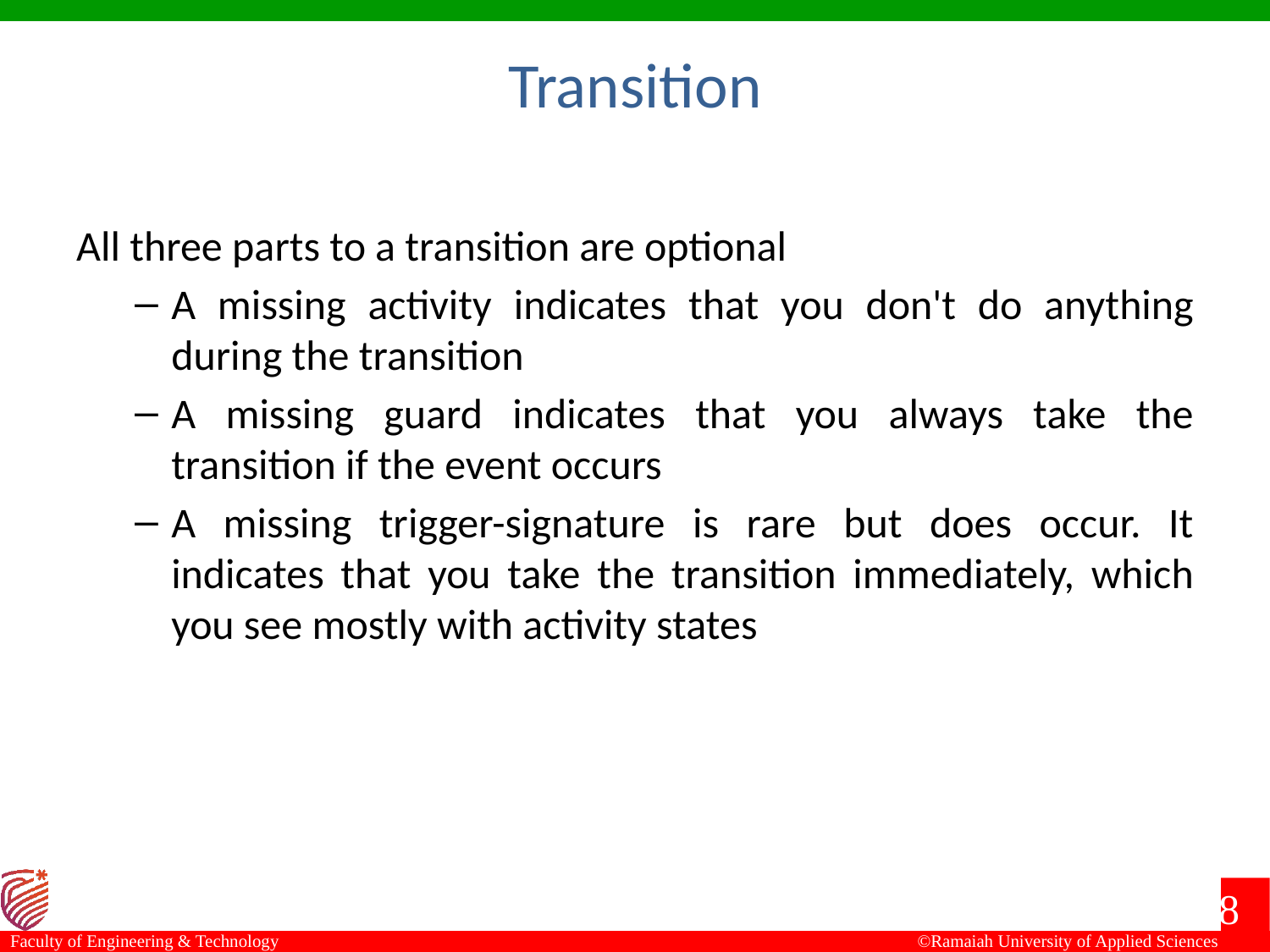

Transition
All three parts to a transition are optional
A missing activity indicates that you don't do anything during the transition
A missing guard indicates that you always take the transition if the event occurs
A missing trigger-signature is rare but does occur. It indicates that you take the transition immediately, which you see mostly with activity states
8